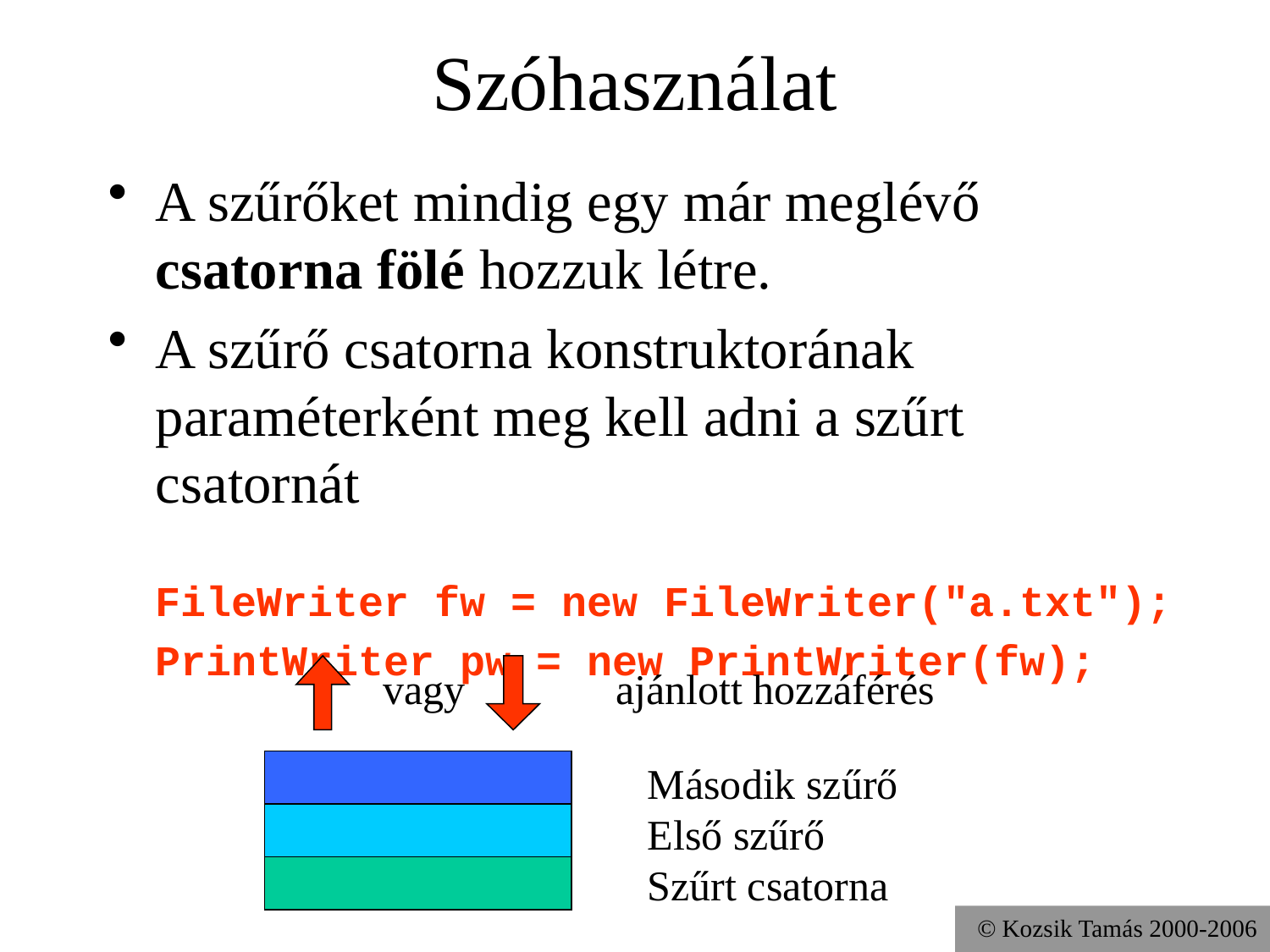

# Szóhasználat
A szűrőket mindig egy már meglévő csatorna fölé hozzuk létre.
A szűrő csatorna konstruktorának paraméterként meg kell adni a szűrt csatornát
FileWriter fw = new FileWriter("a.txt");
	PrintWriter pw = new PrintWriter(fw);

vagy

ajánlott hozzáférés

Második szűrő
Első szűrő
Szűrt csatorna

© Kozsik Tamás 2000-2006